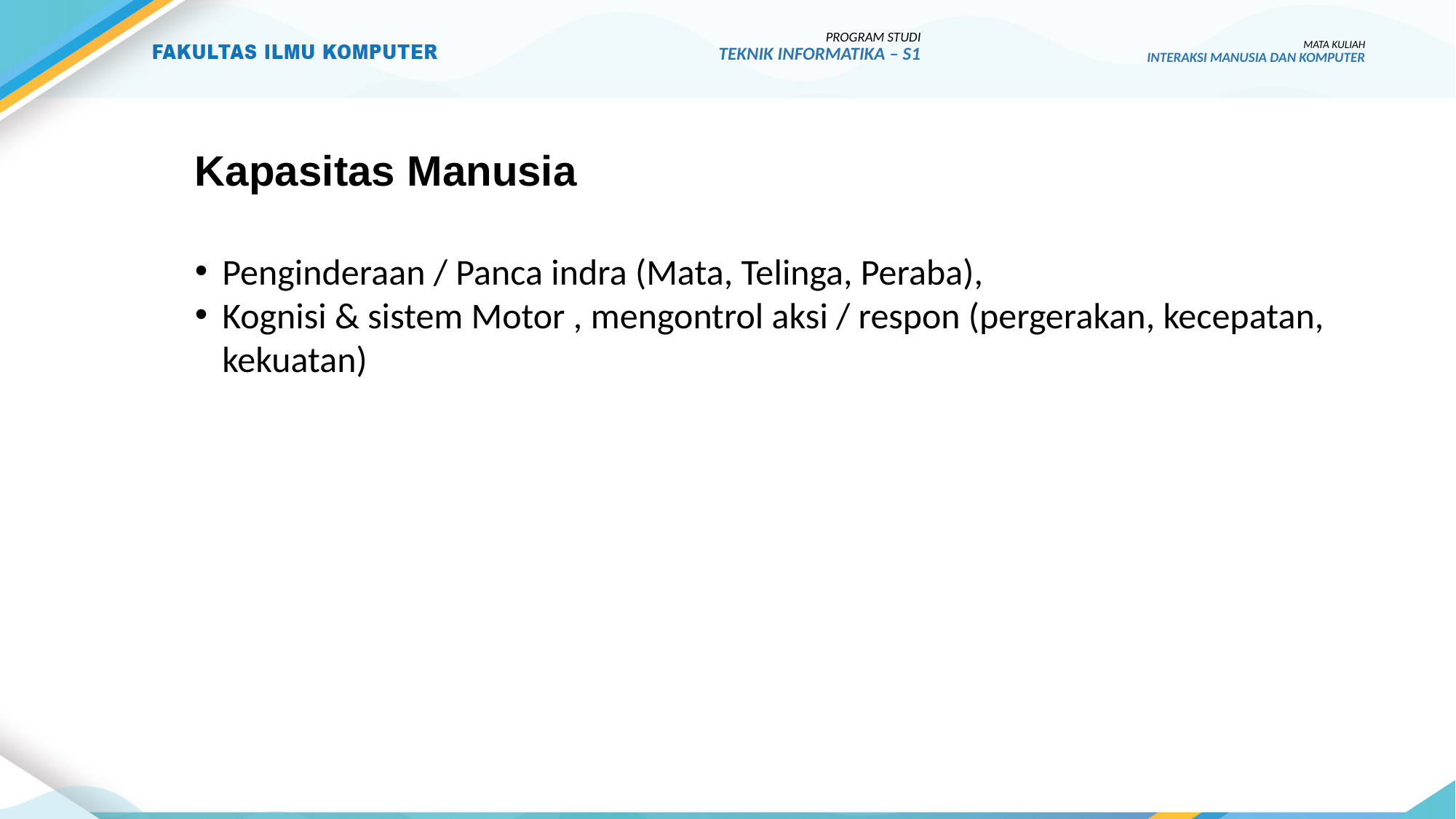

PROGRAM STUDI
TEKNIK INFORMATIKA – S1
MATA KULIAH
INTERAKSI MANUSIA DAN KOMPUTER
# Kapasitas Manusia
Penginderaan / Panca indra (Mata, Telinga, Peraba),
Kognisi & sistem Motor , mengontrol aksi / respon (pergerakan, kecepatan, kekuatan)